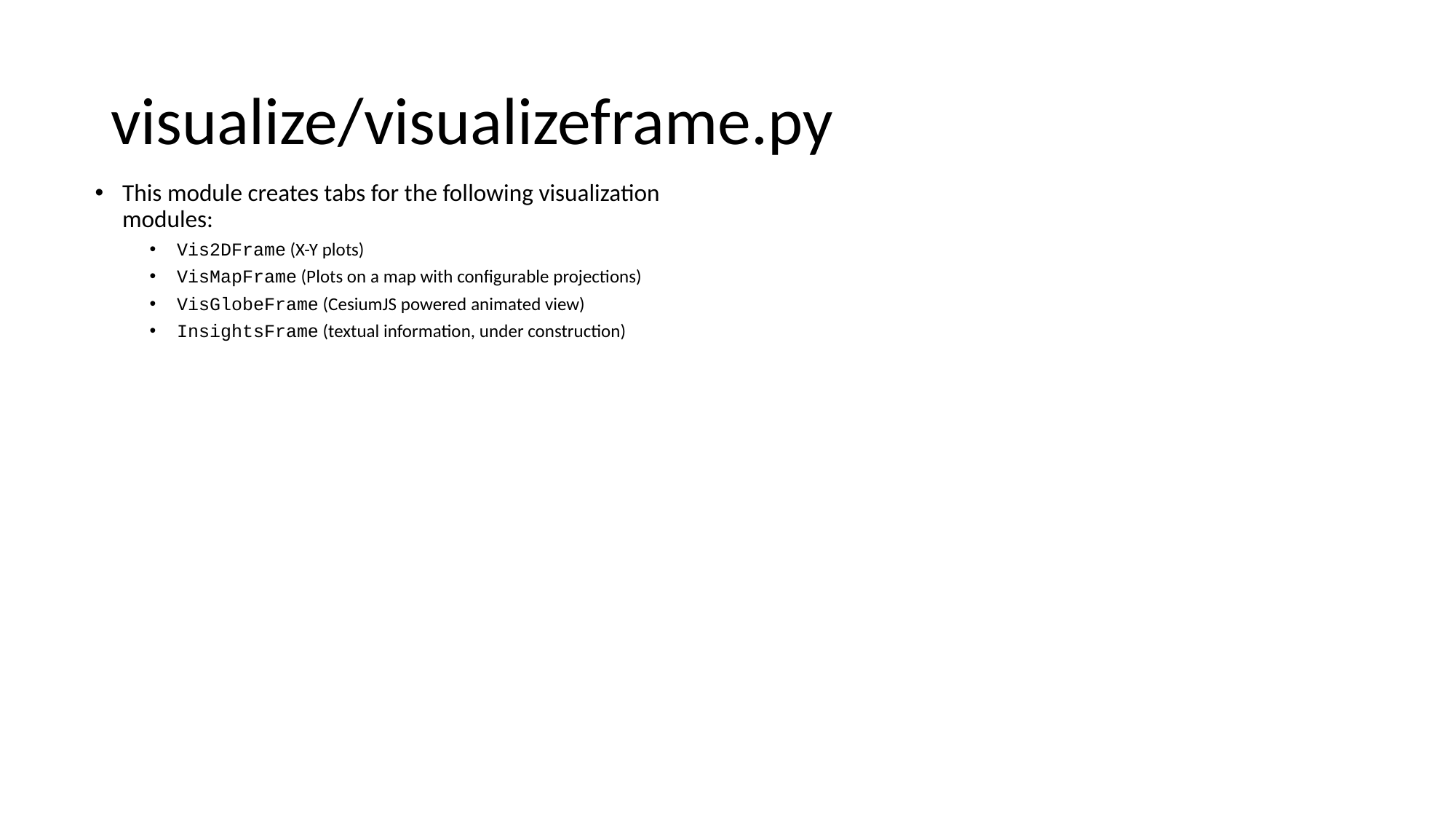

# visualize/visualizeframe.py
This module creates tabs for the following visualization modules:
Vis2DFrame (X-Y plots)
VisMapFrame (Plots on a map with configurable projections)
VisGlobeFrame (CesiumJS powered animated view)
InsightsFrame (textual information, under construction)